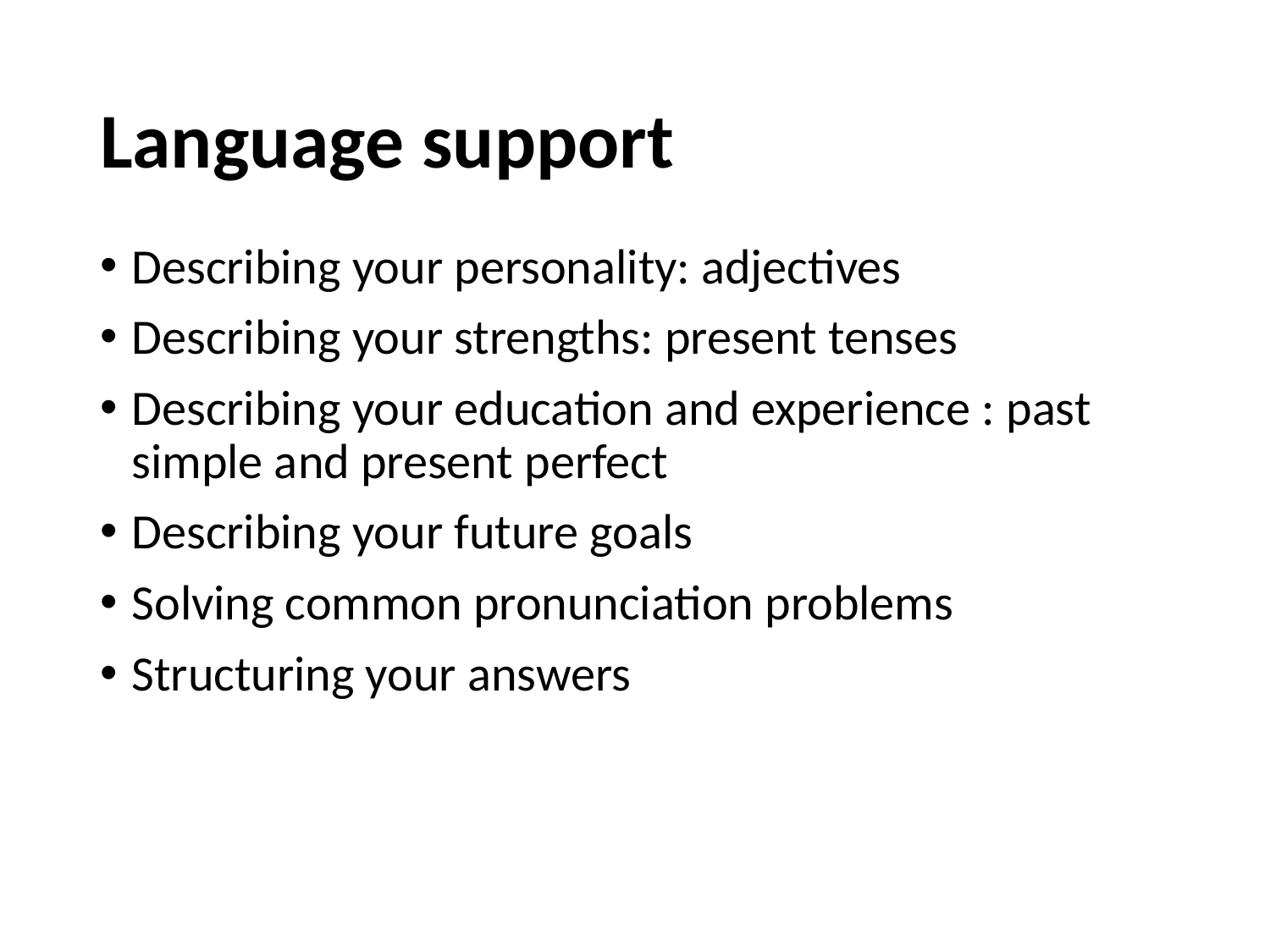

# Language support
Describing your personality: adjectives
Describing your strengths: present tenses
Describing your education and experience : past simple and present perfect
Describing your future goals
Solving common pronunciation problems
Structuring your answers